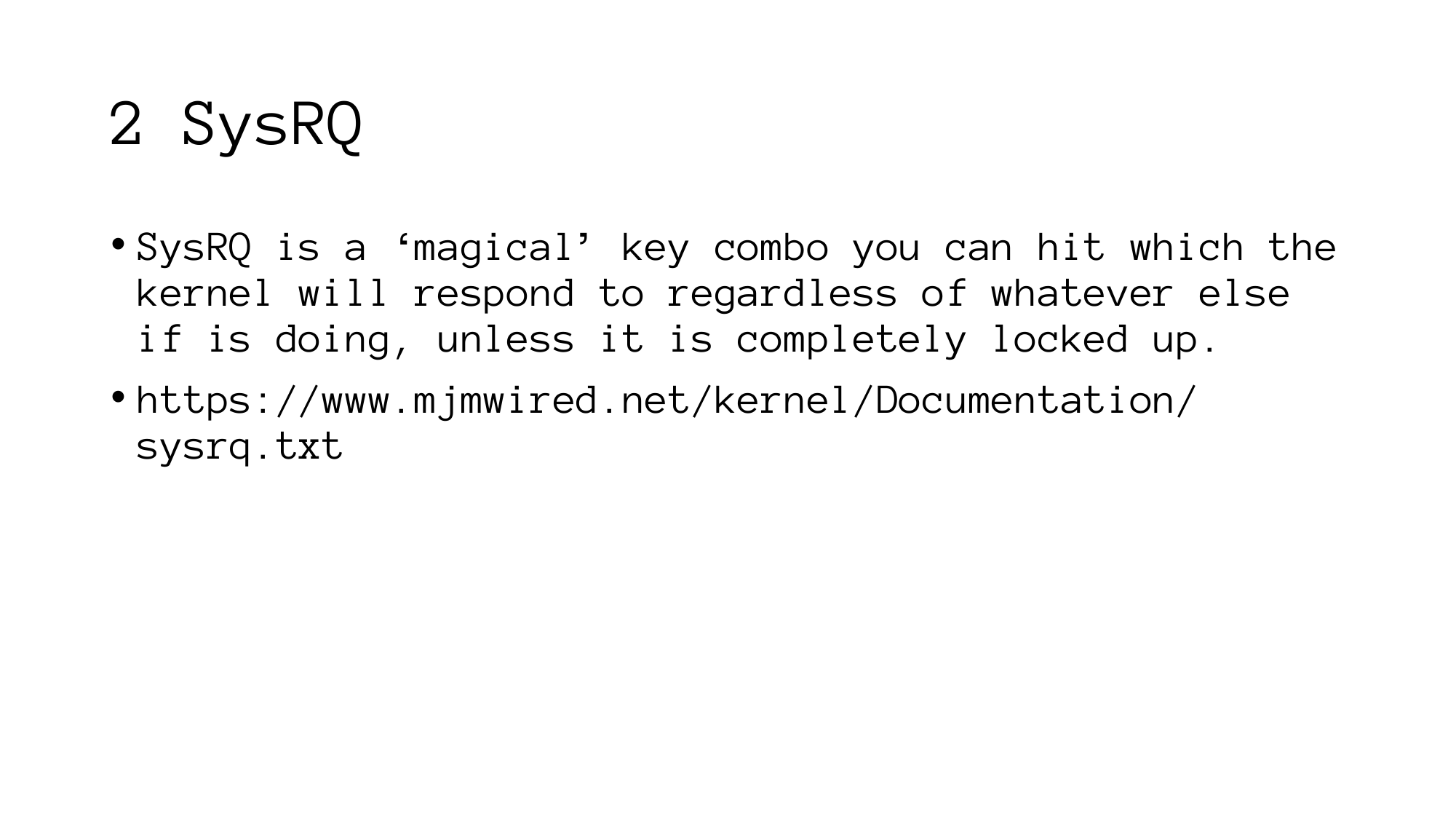

# 2 SysRQ
SysRQ is a ‘magical’ key combo you can hit which the kernel will respond to regardless of whatever else if is doing, unless it is completely locked up.
https://www.mjmwired.net/kernel/Documentation/sysrq.txt